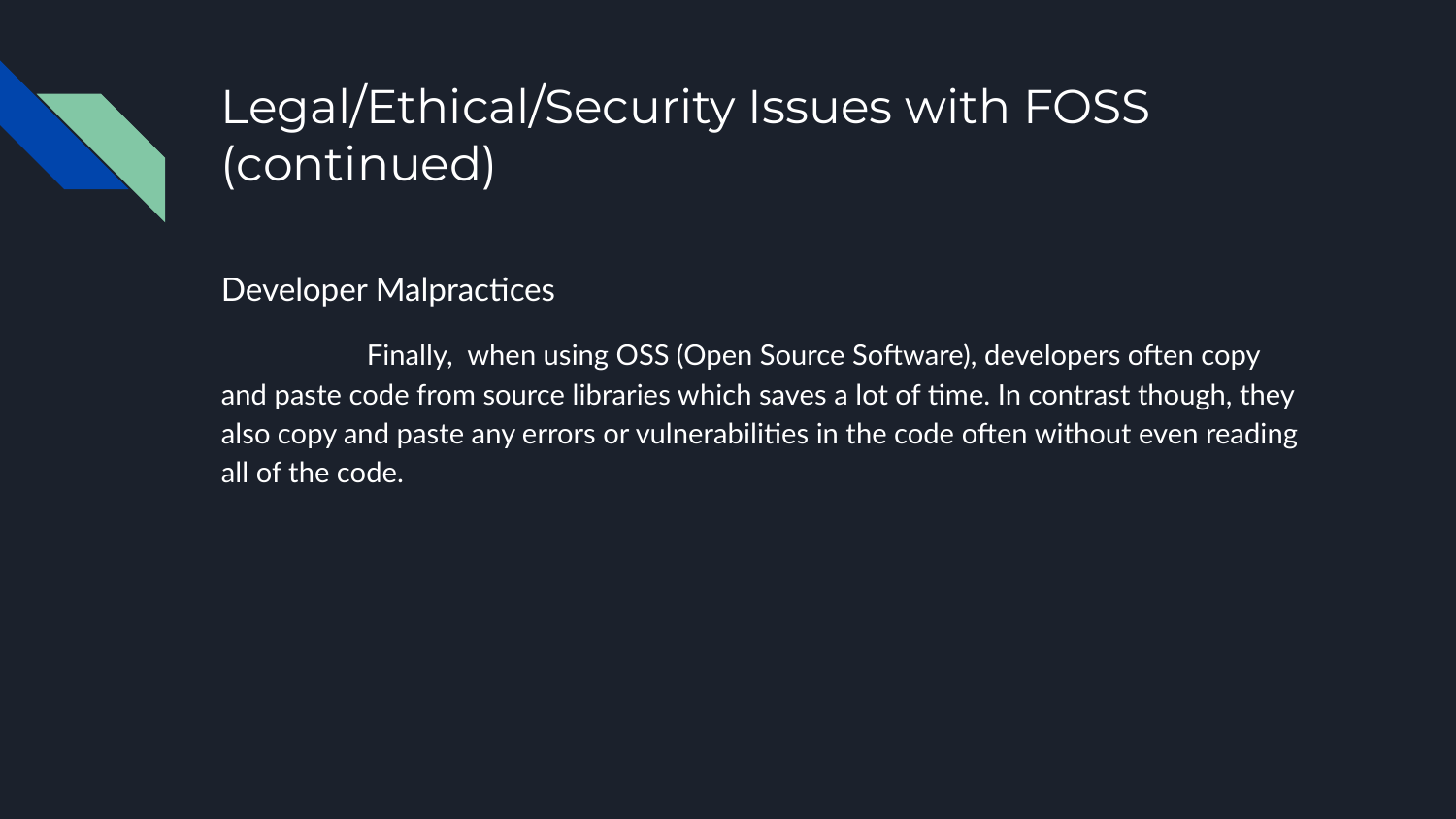

# Legal/Ethical/Security Issues with FOSS (continued)

Developer Malpractices
	Finally,  when using OSS (Open Source Software), developers often copy and paste code from source libraries which saves a lot of time. In contrast though, they also copy and paste any errors or vulnerabilities in the code often without even reading all of the code.